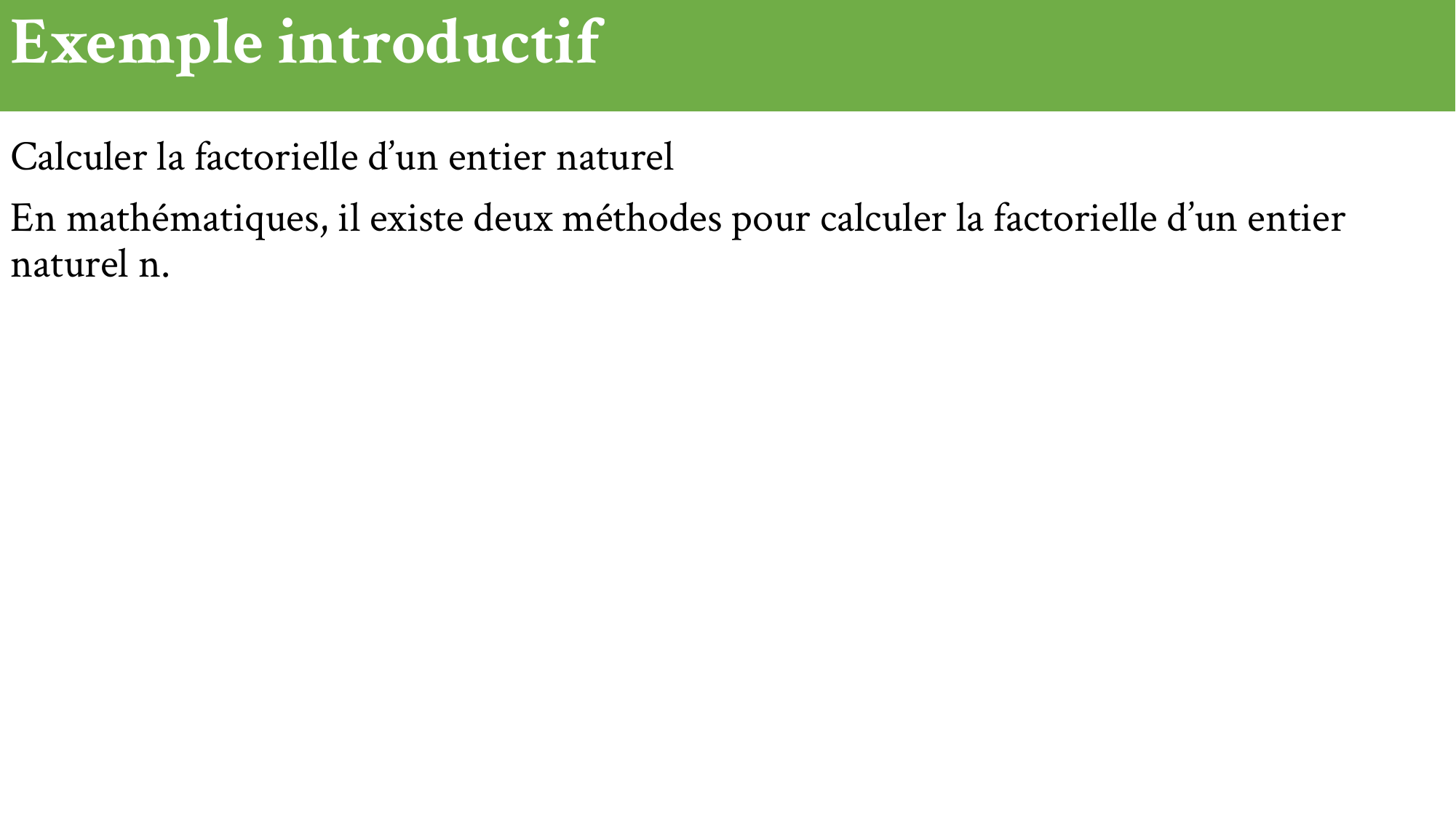

Exemple introductif
Calculer la factorielle d’un entier naturel
En mathématiques, il existe deux méthodes pour calculer la factorielle d’un entier naturel n.